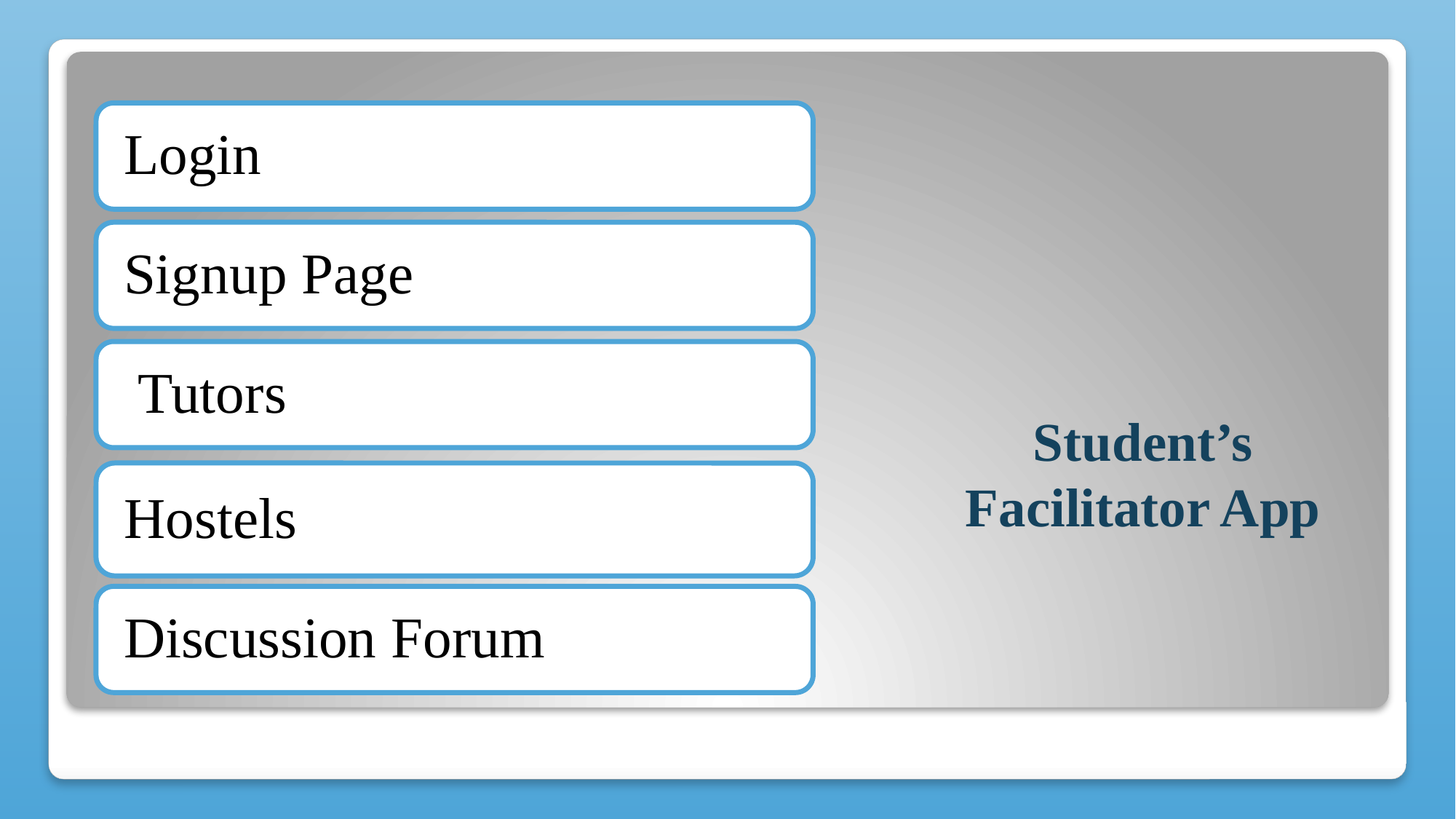

Login
Signup Page
 Tutors
Hostels
Discussion Forum
Student’s Facilitator App